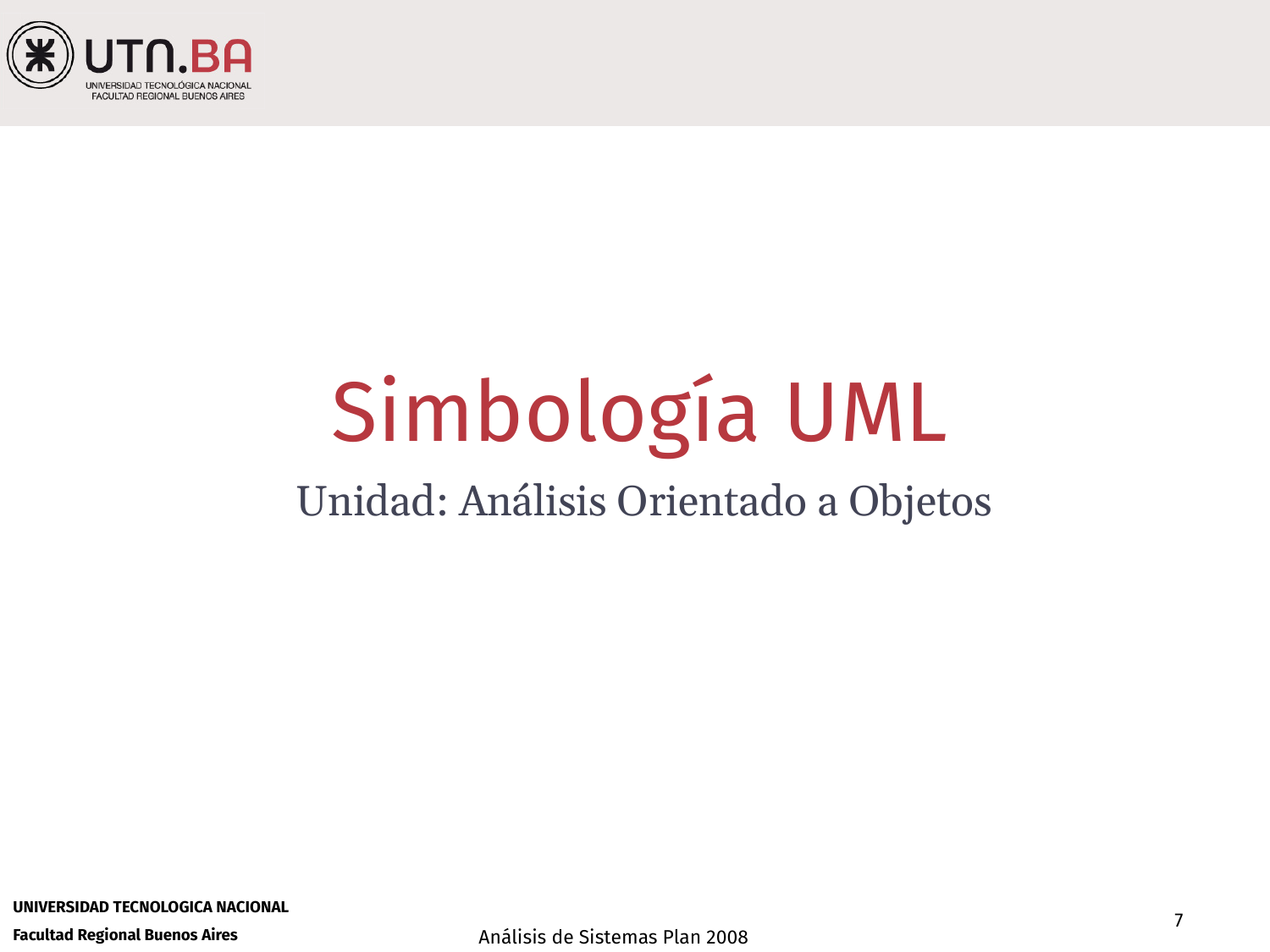

# Simbología UML
Unidad: Análisis Orientado a Objetos